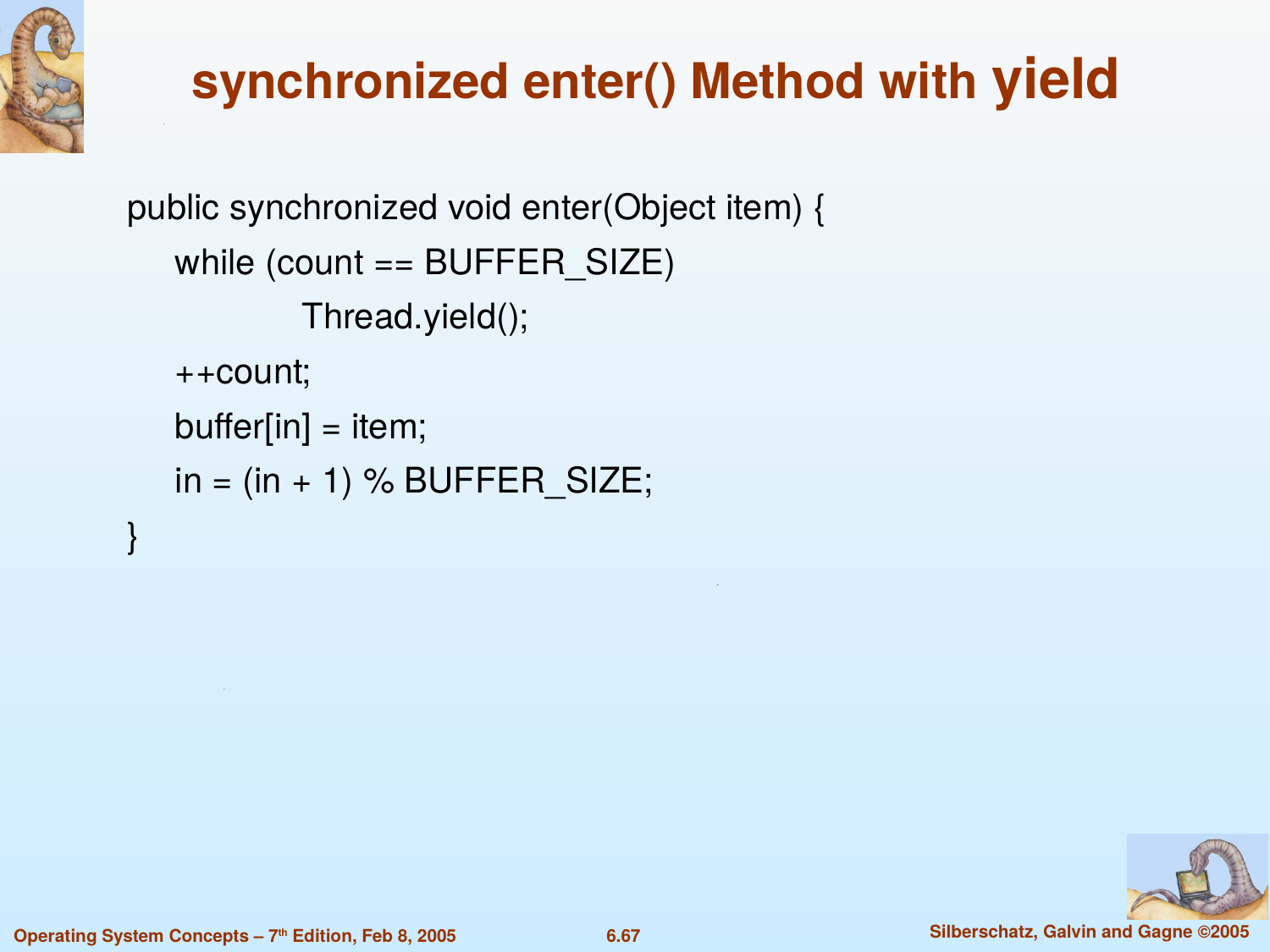

synchronized enter() Method with yield
public synchronized void enter(Object item) {
	while (count == BUFFER_SIZE)
		Thread.yield();
	++count;
	buffer[in] = item;
	in = (in + 1) % BUFFER_SIZE;
}